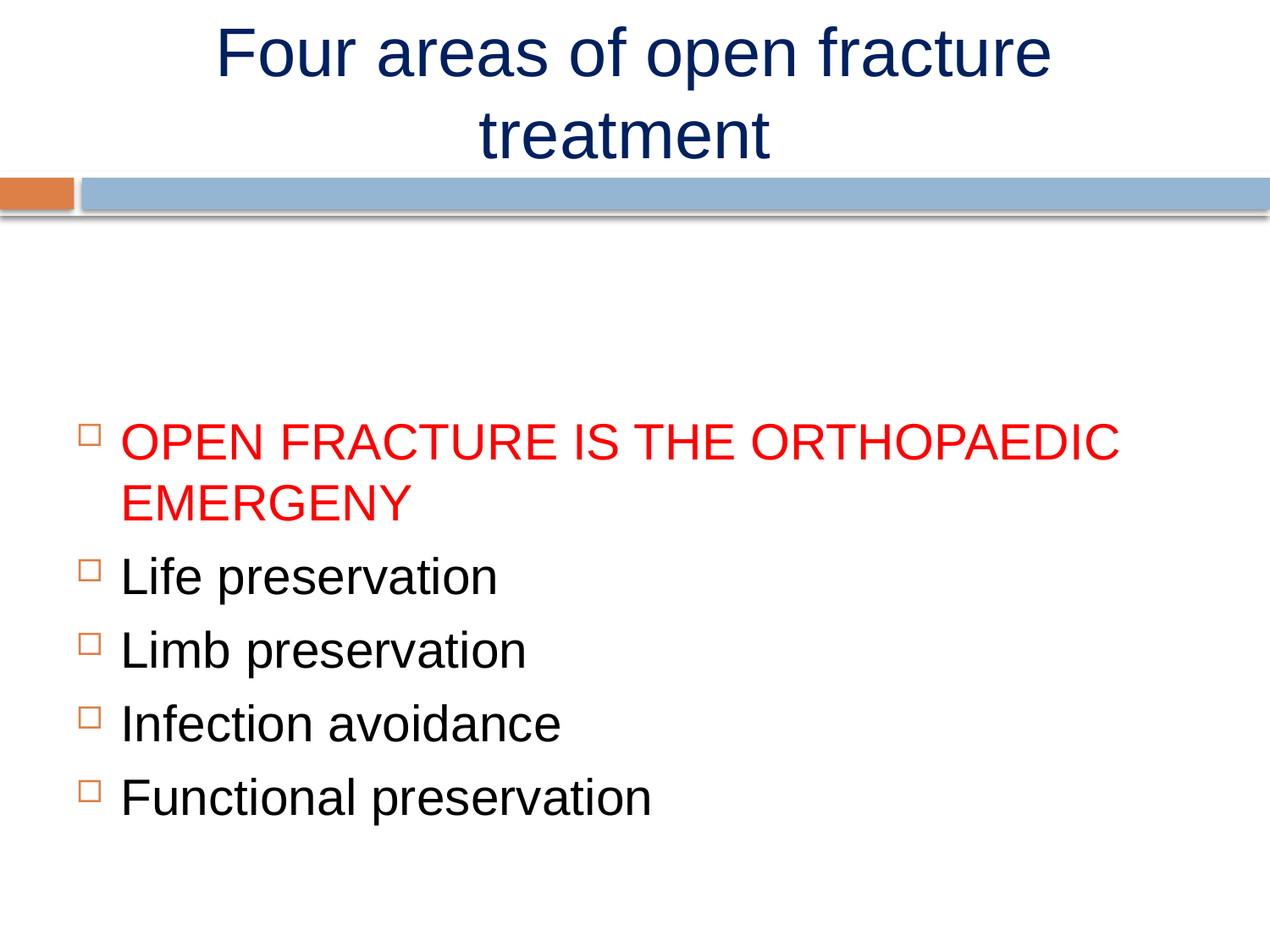

# Four areas of open fracture treatment
OPEN FRACTURE IS THE ORTHOPAEDIC EMERGENY
Life preservation
Limb preservation
Infection avoidance
Functional preservation